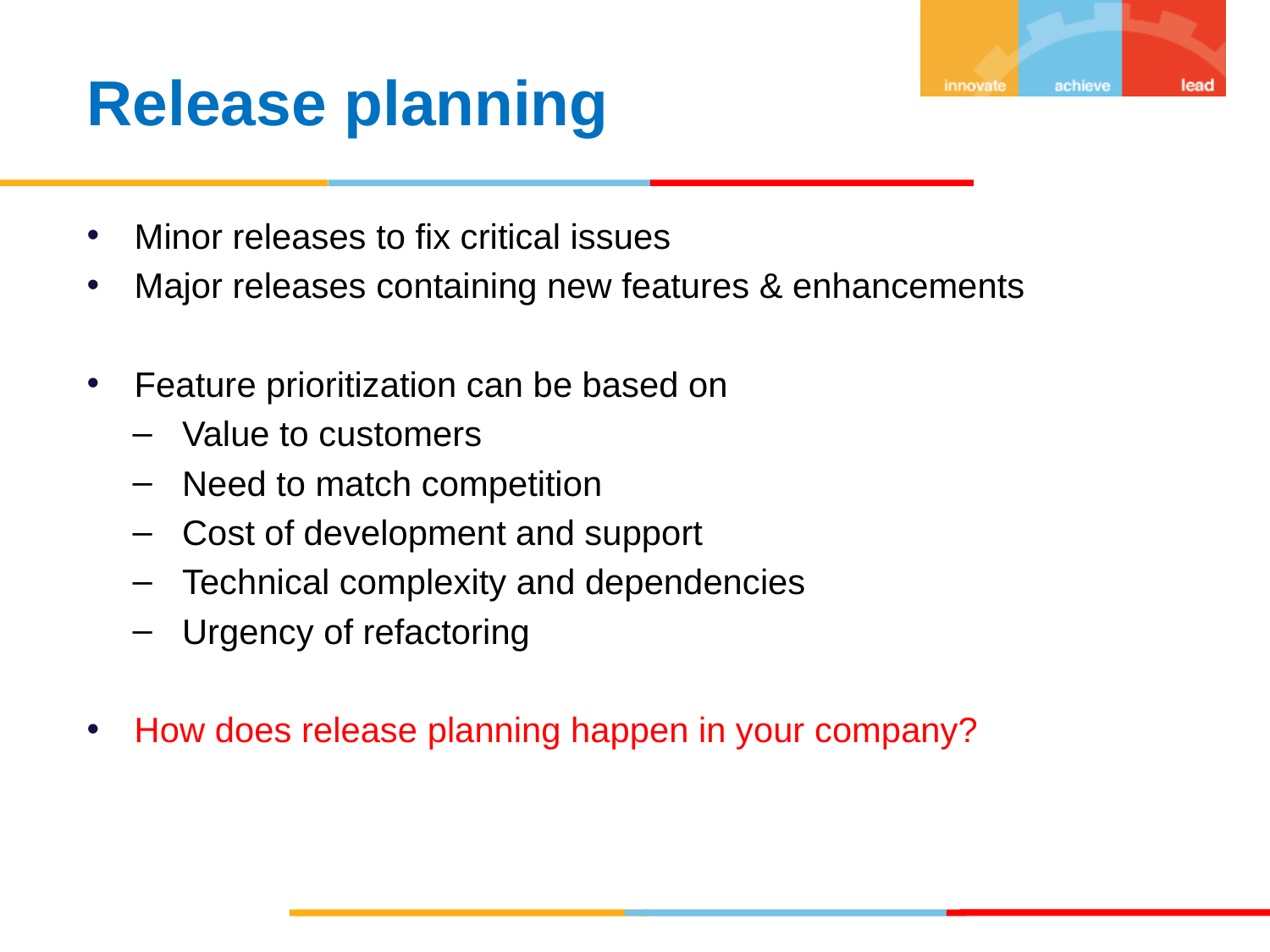

Release planning
Minor releases to fix critical issues
Major releases containing new features & enhancements

Feature prioritization can be based on
Value to customers
Need to match competition
Cost of development and support
Technical complexity and dependencies
Urgency of refactoring

How does release planning happen in your company?